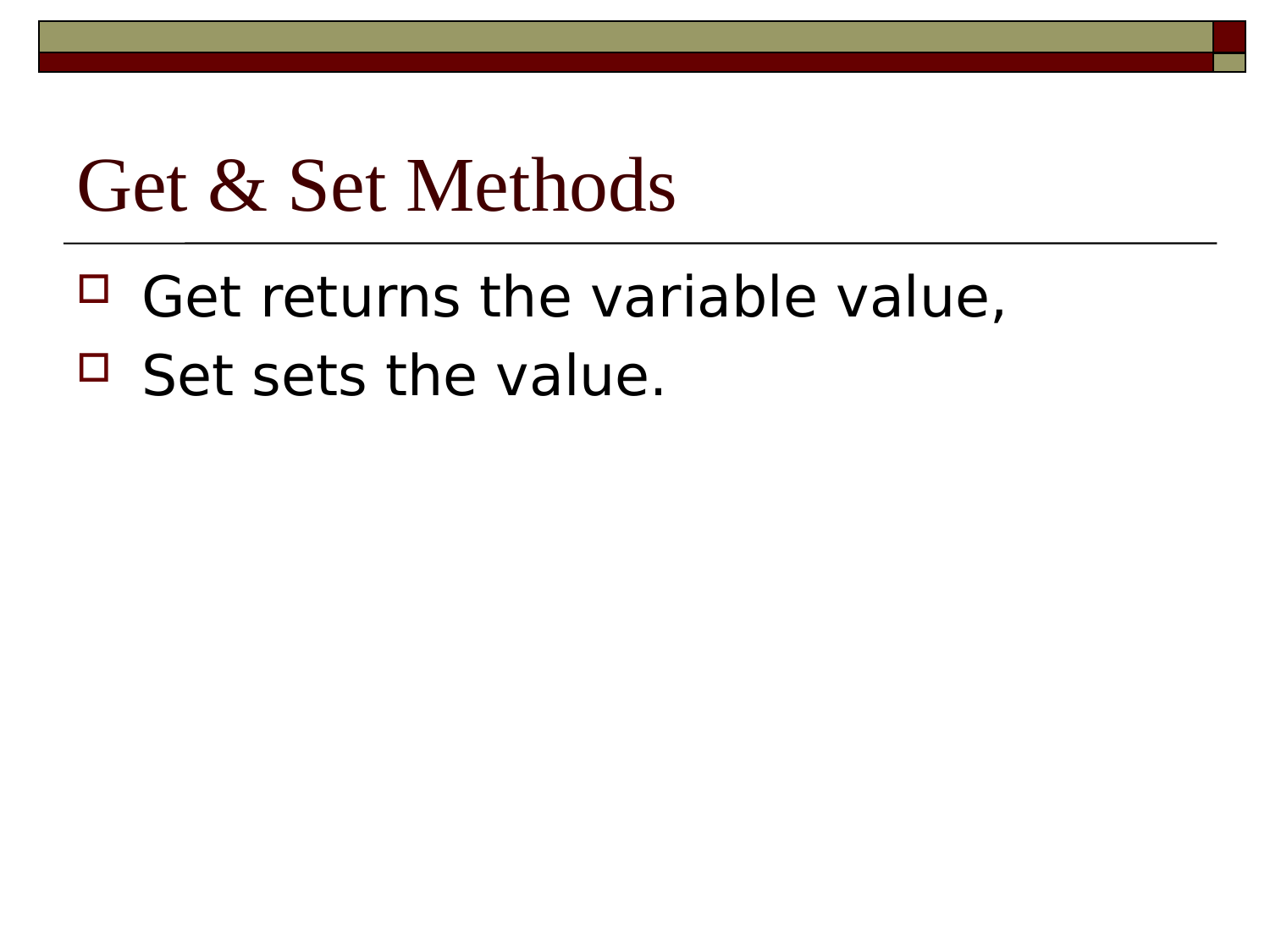

# Get & Set Methods
Get returns the variable value,
Set sets the value.